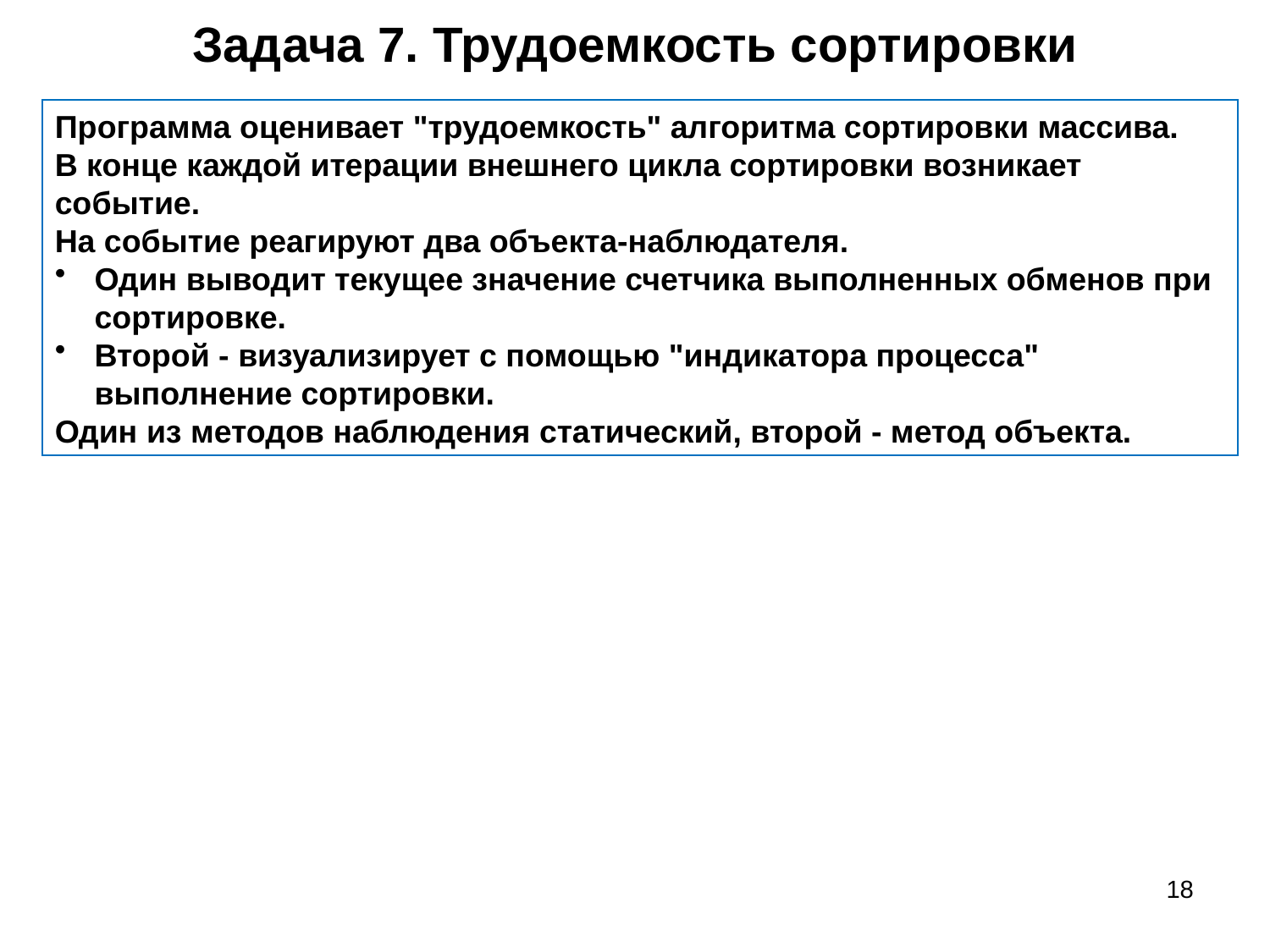

# Задача 7. Трудоемкость сортировки
Программа оценивает "трудоемкость" алгоритма сортировки массива.
В конце каждой итерации внешнего цикла сортировки возникает событие.
На событие реагируют два объекта-наблюдателя.
Один выводит текущее значение счетчика выполненных обменов при сортировке.
Второй - визуализирует с помощью "индикатора процесса" выполнение сортировки.
Один из методов наблюдения статический, второй - метод объекта.
18